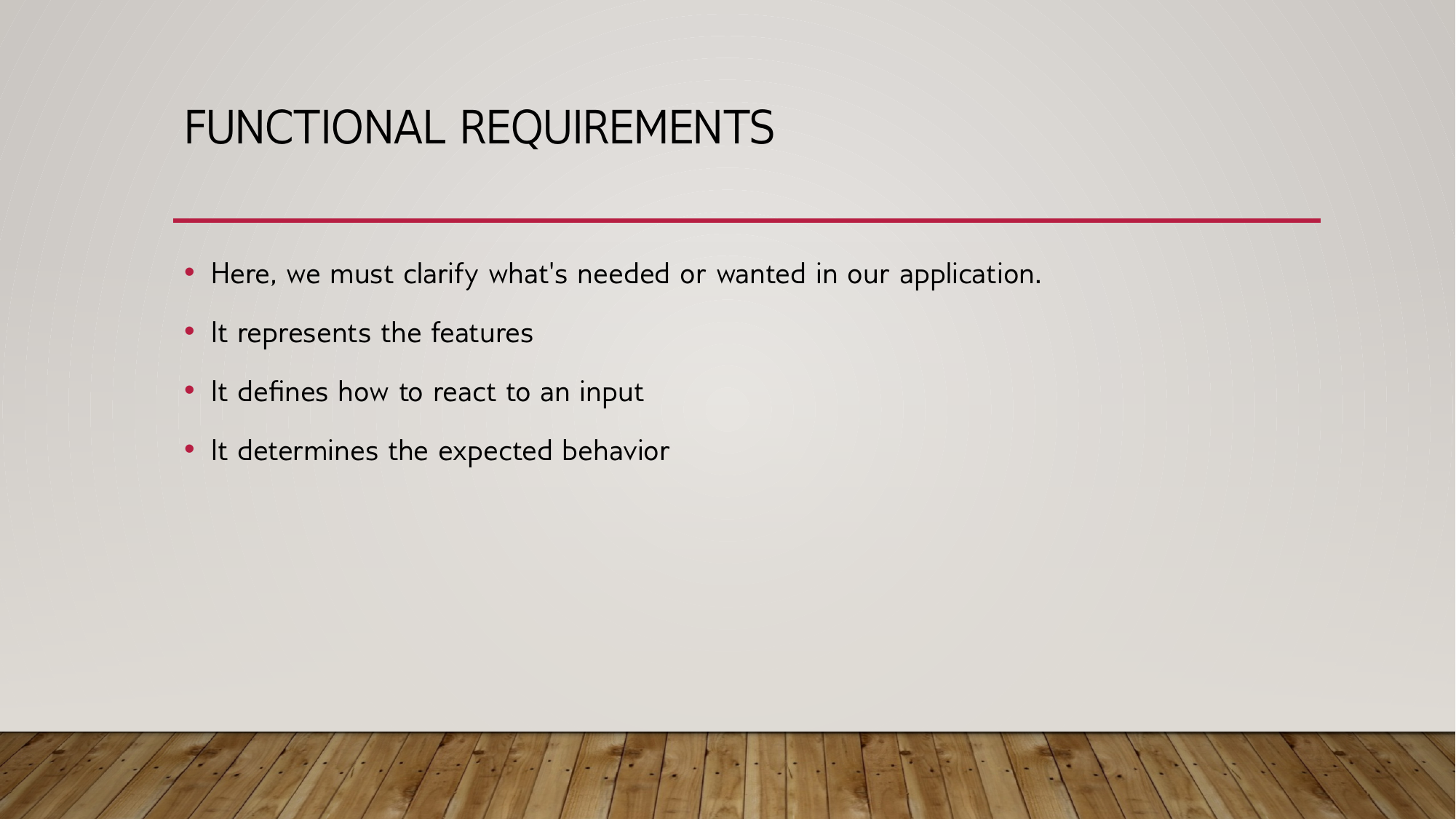

# Functional requirements
Here, we must clarify what's needed or wanted in our application.
It represents the features
It defines how to react to an input
It determines the expected behavior